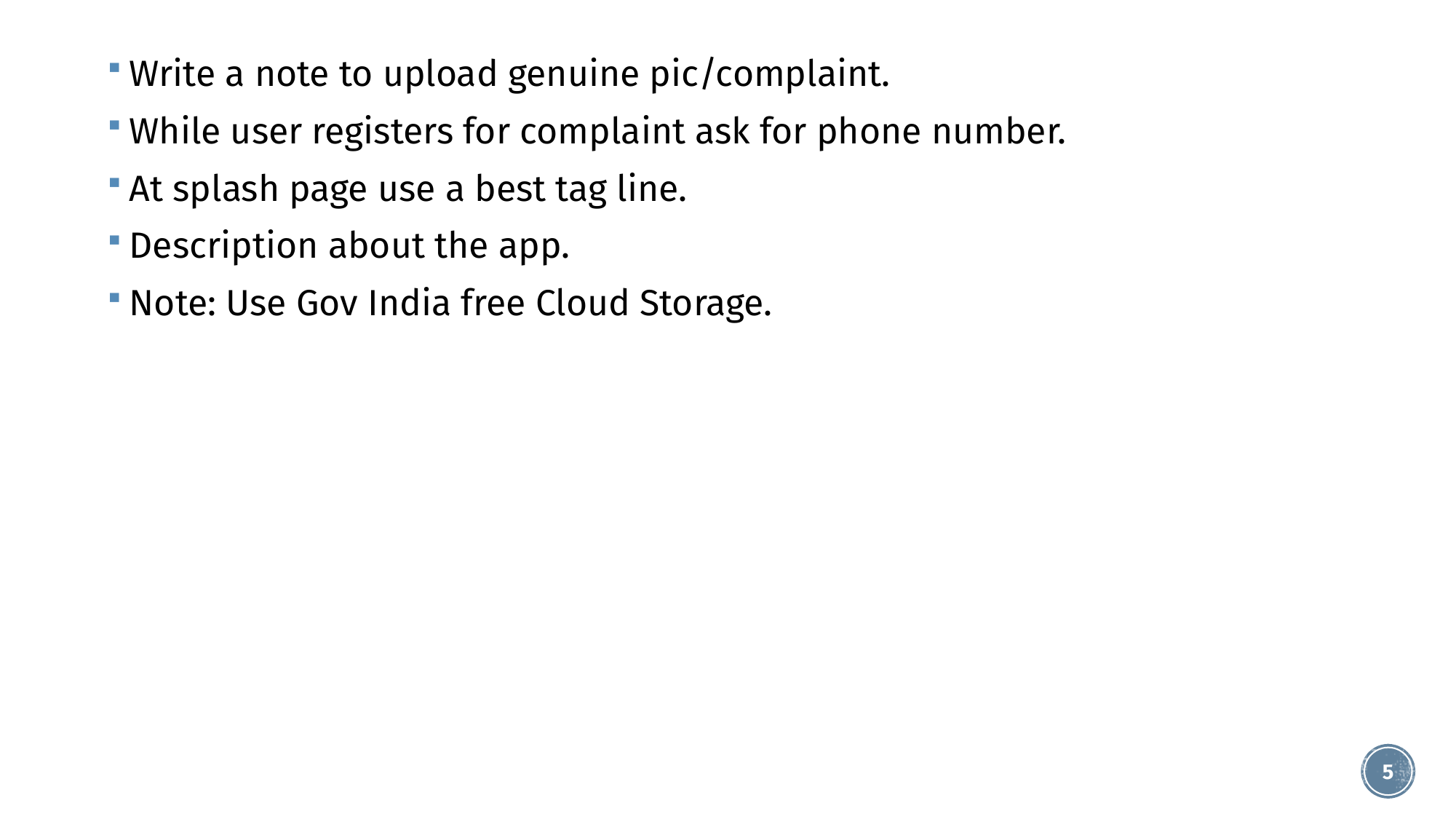

Write a note to upload genuine pic/complaint.
While user registers for complaint ask for phone number.
At splash page use a best tag line.
Description about the app.
Note: Use Gov India free Cloud Storage.

5